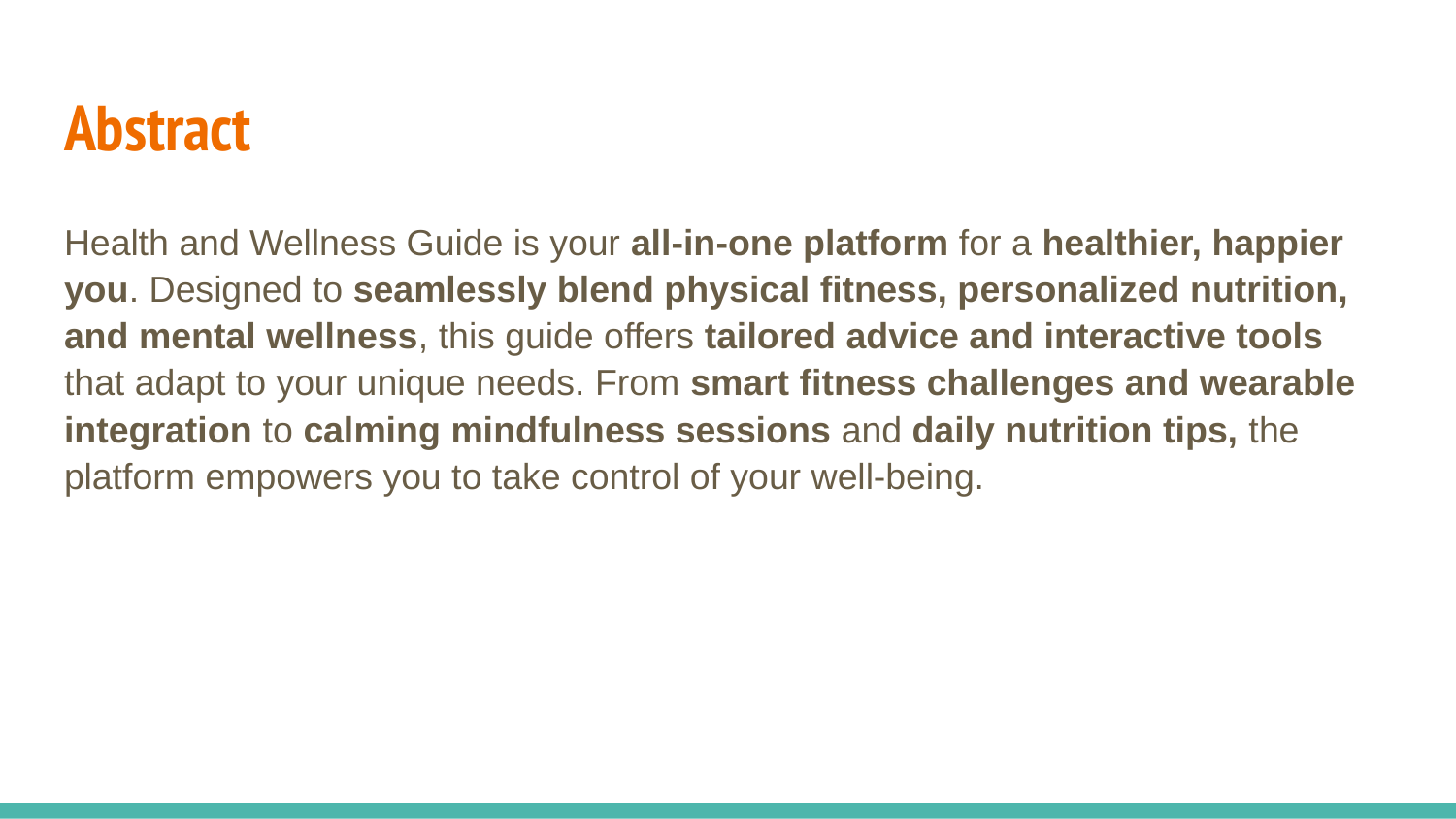

# Abstract
Health and Wellness Guide is your all-in-one platform for a healthier, happier you. Designed to seamlessly blend physical fitness, personalized nutrition, and mental wellness, this guide offers tailored advice and interactive tools that adapt to your unique needs. From smart fitness challenges and wearable integration to calming mindfulness sessions and daily nutrition tips, the platform empowers you to take control of your well-being.